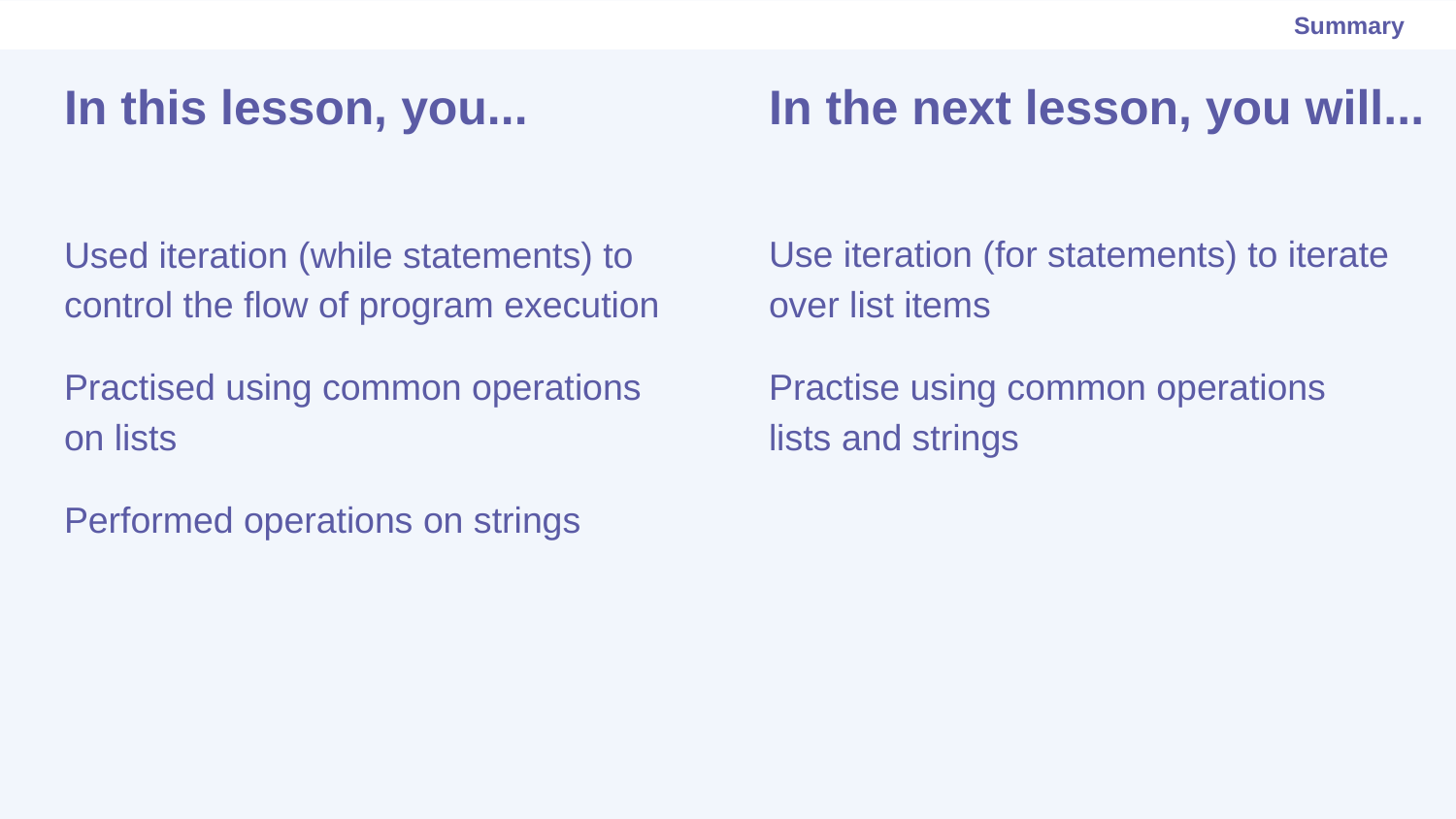

Summary
In this lesson, you...
In the next lesson, you will...
Use iteration (for statements) to iterate over list items
Practise using common operations lists and strings
Used iteration (while statements) to control the flow of program execution
Practised using common operations on lists
Performed operations on strings